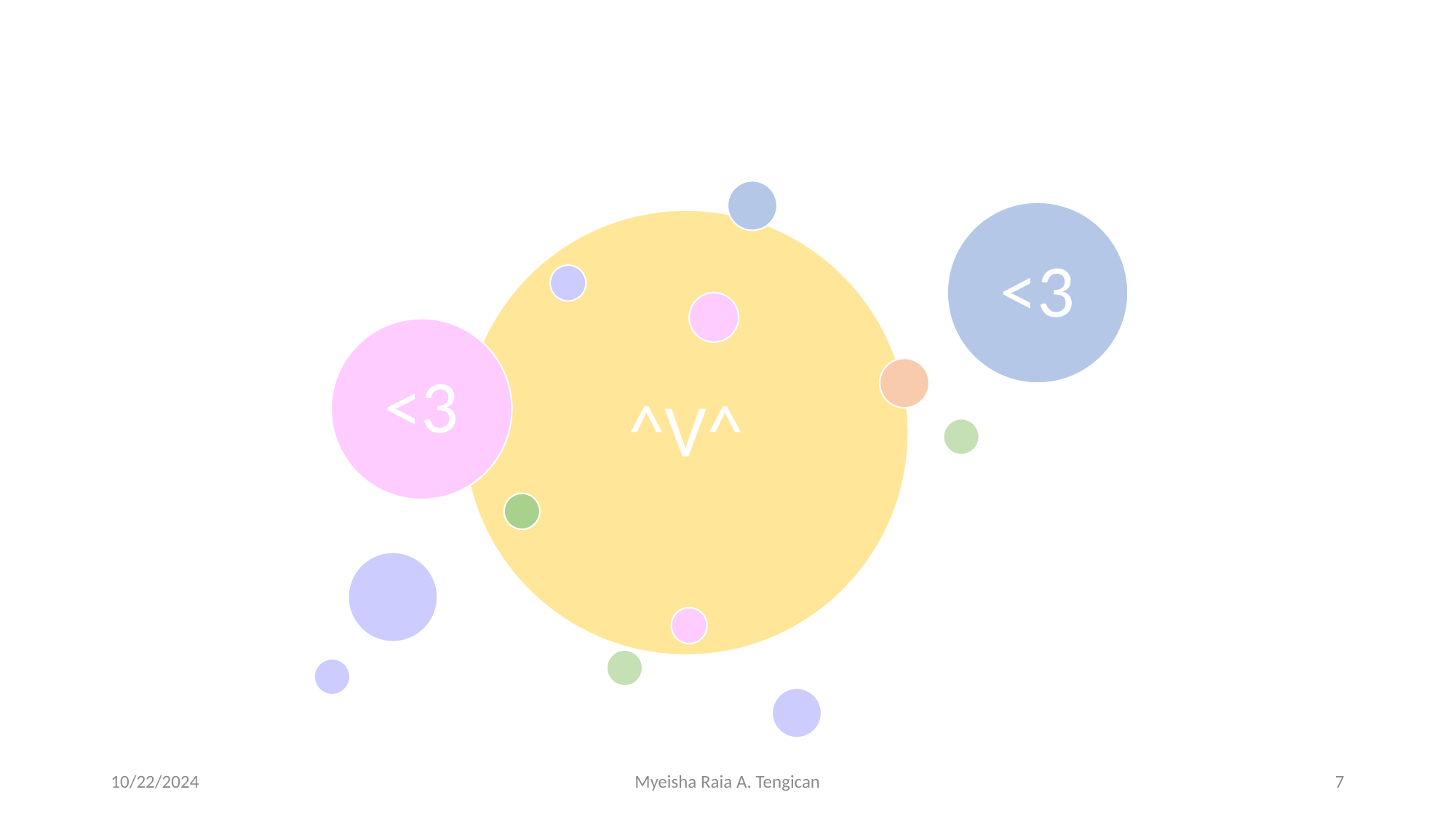

<3
^V^

<3

10/22/2024
Myeisha Raia A. Tengican
7